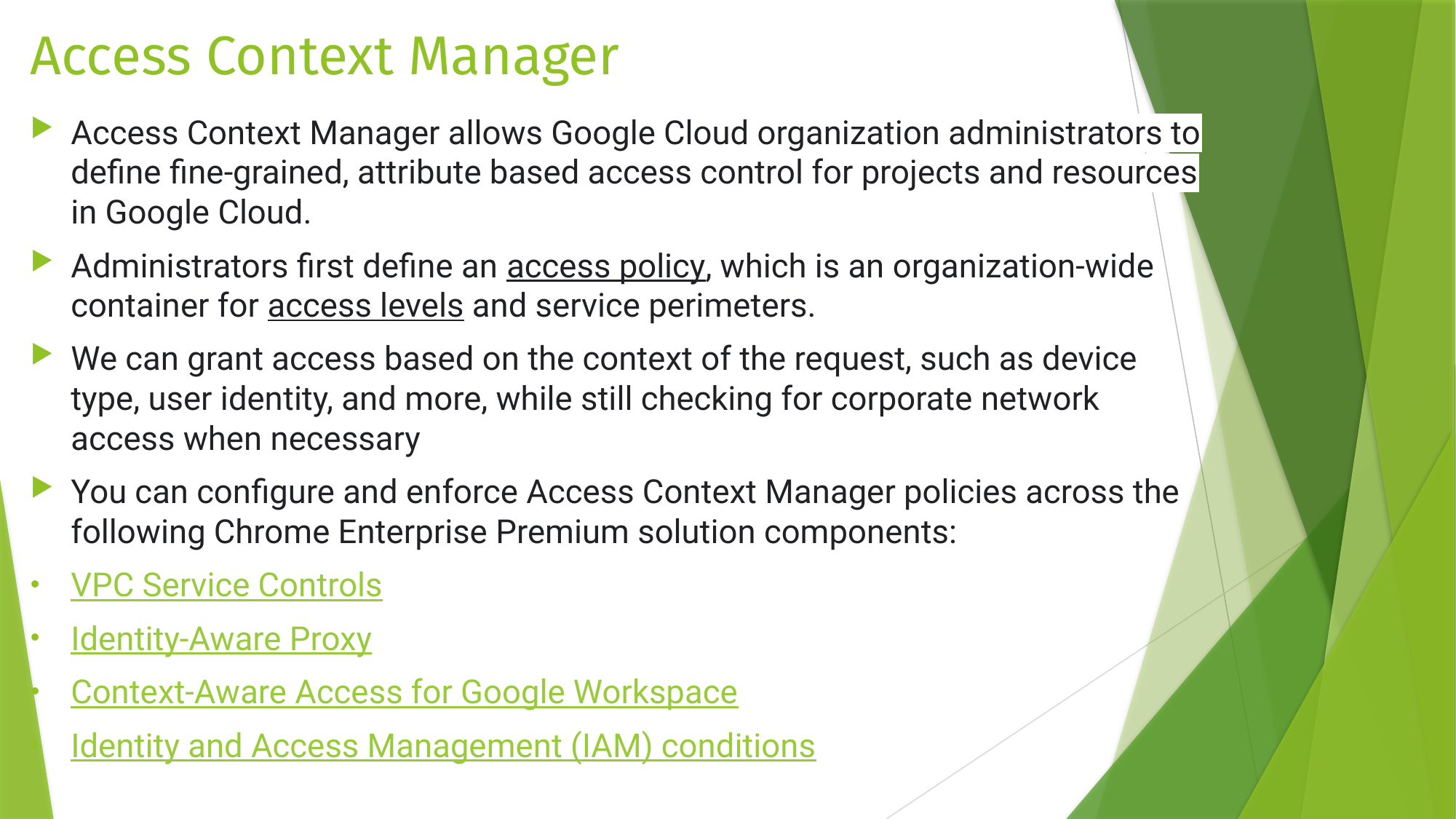

# Access Context Manager
Access Context Manager allows Google Cloud organization administrators to define fine-grained, attribute based access control for projects and resources in Google Cloud.
Administrators first define an access policy, which is an organization-wide container for access levels and service perimeters.
We can grant access based on the context of the request, such as device type, user identity, and more, while still checking for corporate network access when necessary
You can configure and enforce Access Context Manager policies across the following Chrome Enterprise Premium solution components:
VPC Service Controls
Identity-Aware Proxy
Context-Aware Access for Google Workspace
Identity and Access Management (IAM) conditions